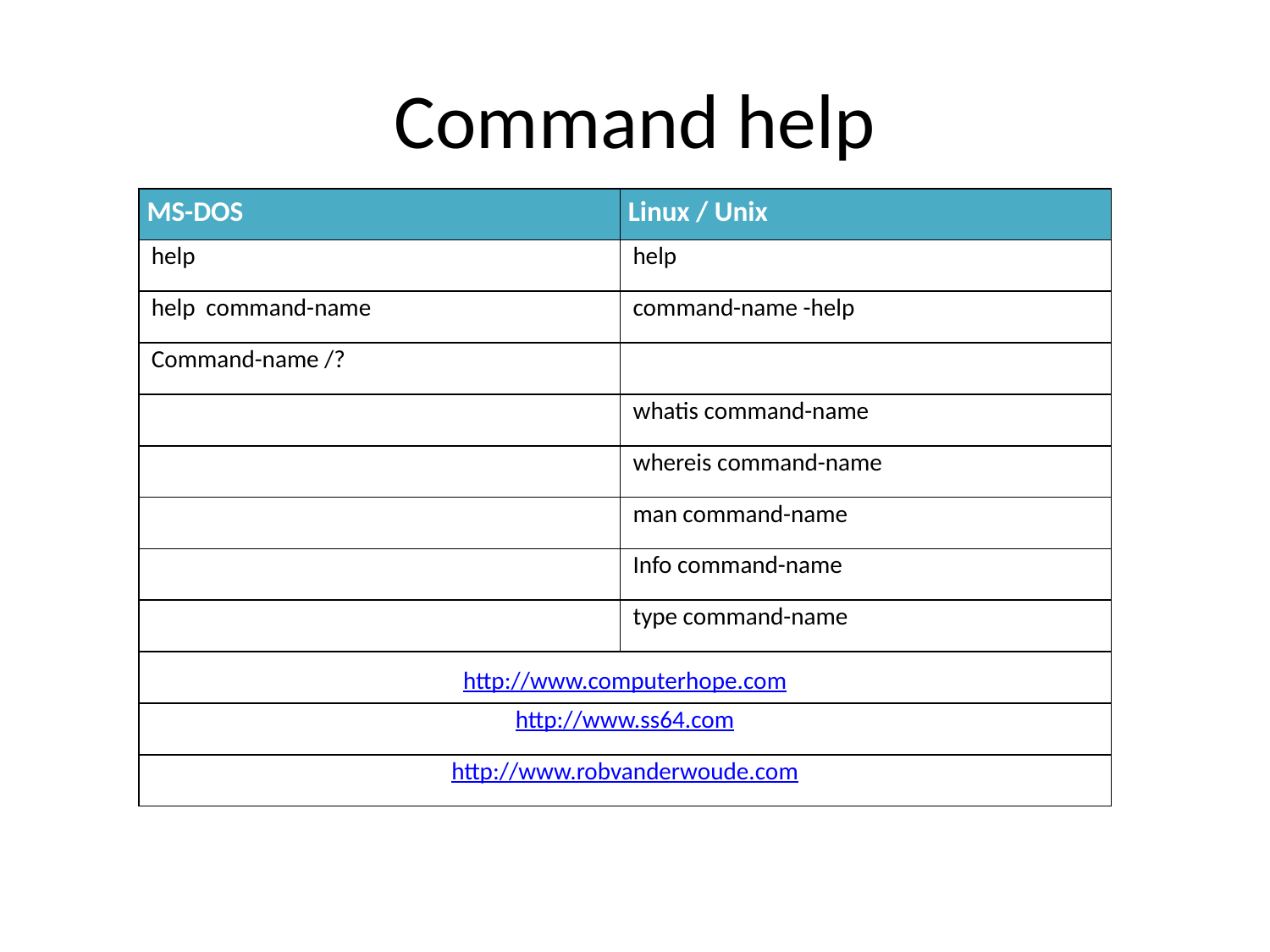

# Command help
| MS-DOS | Linux / Unix |
| --- | --- |
| help | help |
| help command-name | command-name -help |
| Command-name /? |  |
|  | whatis command-name |
|  | whereis command-name |
|  | man command-name |
|  | Info command-name |
|  | type command-name |
| http://www.computerhope.com |  |
| http://www.ss64.com |  |
| http://www.robvanderwoude.com |  |